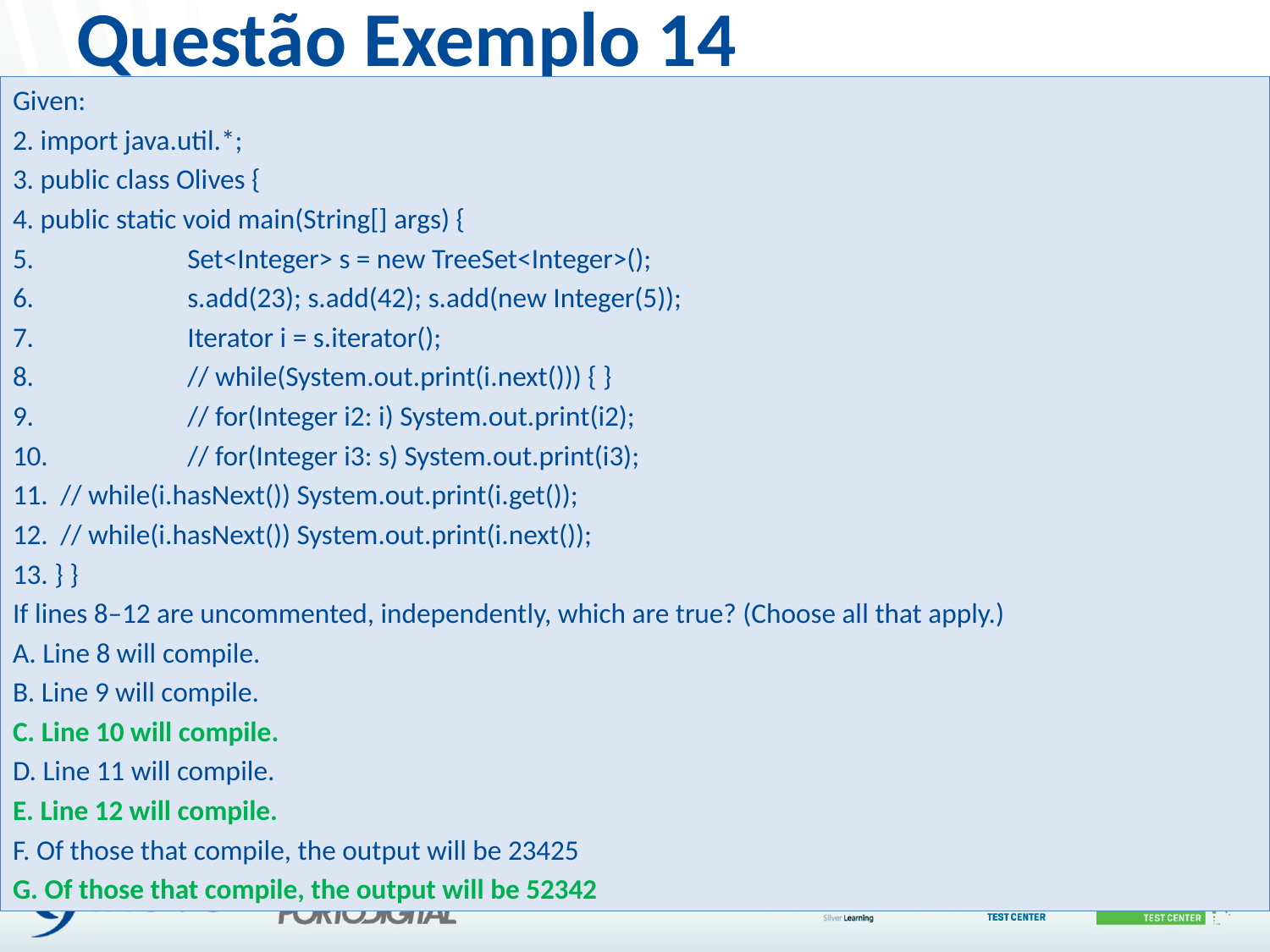

# Questão Exemplo 14
Given:
2. import java.util.*;
3. public class Olives {
4. public static void main(String[] args) {
5. 		Set<Integer> s = new TreeSet<Integer>();
6. 		s.add(23); s.add(42); s.add(new Integer(5));
7. 		Iterator i = s.iterator();
8. 		// while(System.out.print(i.next())) { }
9. 		// for(Integer i2: i) System.out.print(i2);
10.		// for(Integer i3: s) System.out.print(i3);
11. 	// while(i.hasNext()) System.out.print(i.get());
12. 	// while(i.hasNext()) System.out.print(i.next());
13. } }
If lines 8–12 are uncommented, independently, which are true? (Choose all that apply.)
A. Line 8 will compile.
B. Line 9 will compile.
C. Line 10 will compile.
D. Line 11 will compile.
E. Line 12 will compile.
F. Of those that compile, the output will be 23425
G. Of those that compile, the output will be 52342